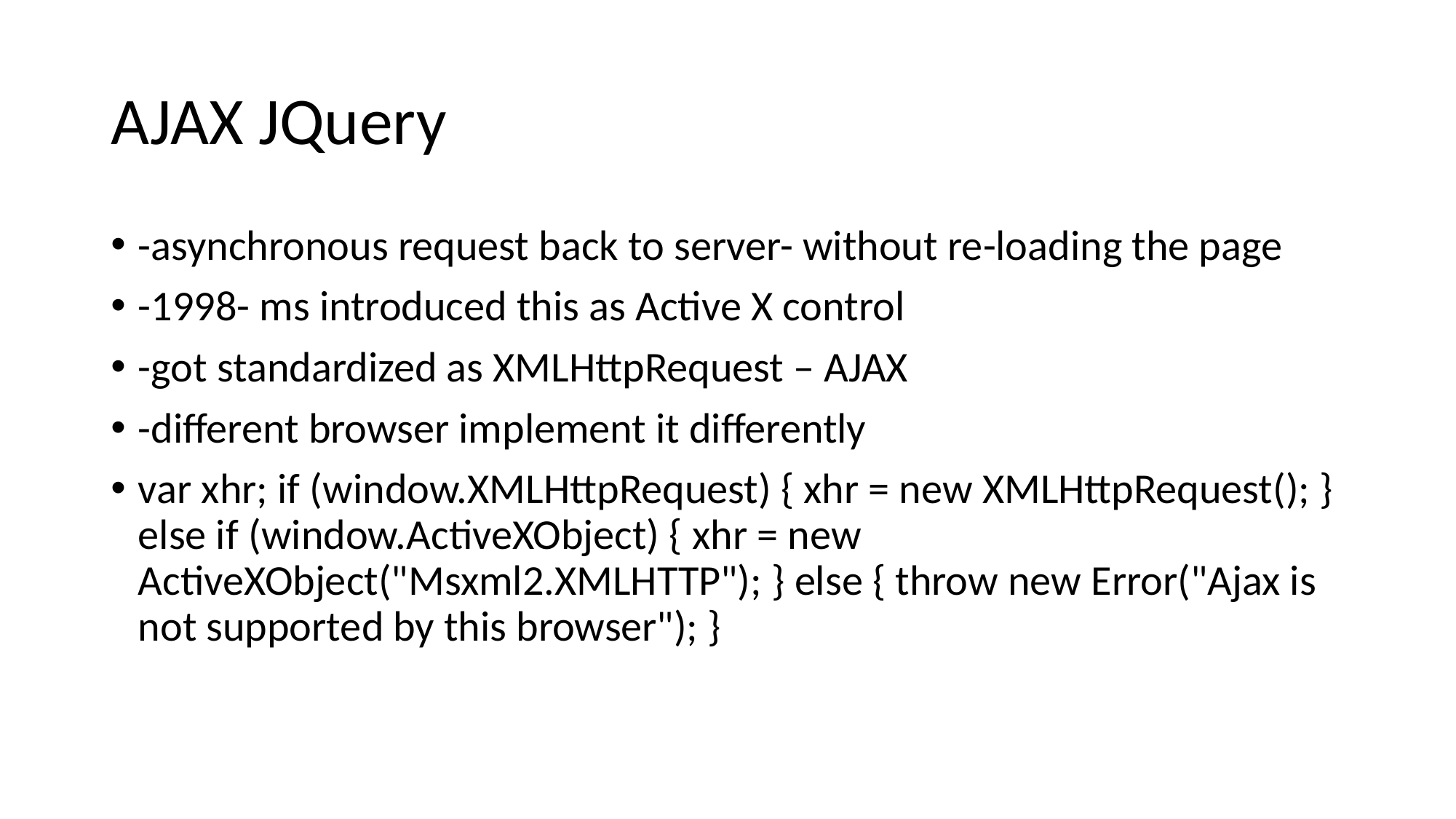

# AJAX JQuery
-asynchronous request back to server- without re-loading the page
-1998- ms introduced this as Active X control
-got standardized as XMLHttpRequest – AJAX
-different browser implement it differently
var xhr; if (window.XMLHttpRequest) { xhr = new XMLHttpRequest(); } else if (window.ActiveXObject) { xhr = new ActiveXObject("Msxml2.XMLHTTP"); } else { throw new Error("Ajax is not supported by this browser"); }